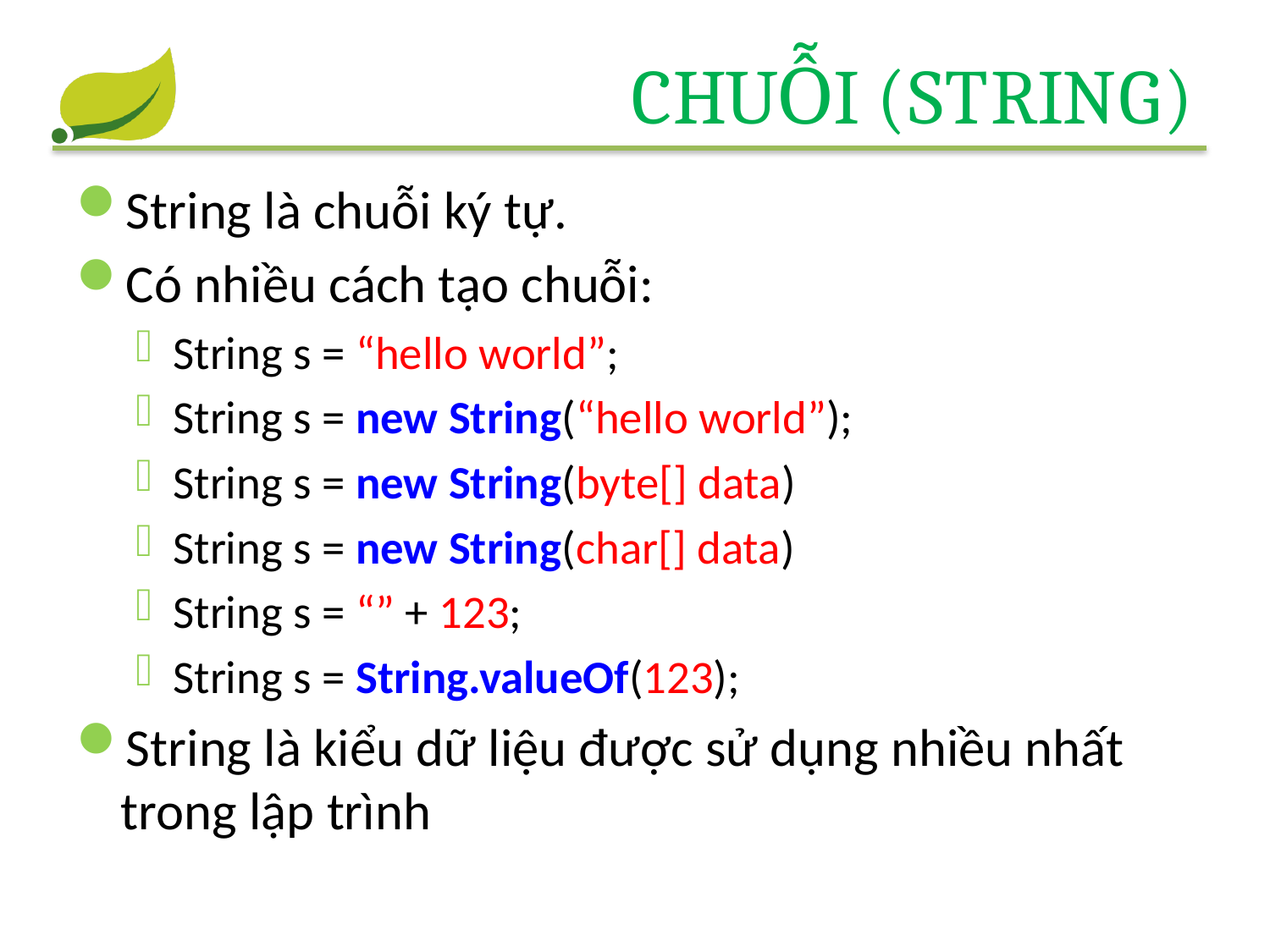

# Chuỗi (String)
String là chuỗi ký tự.
Có nhiều cách tạo chuỗi:
String s = “hello world”;
String s = new String(“hello world”);
String s = new String(byte[] data)
String s = new String(char[] data)
String s = “” + 123;
String s = String.valueOf(123);
String là kiểu dữ liệu được sử dụng nhiều nhất trong lập trình